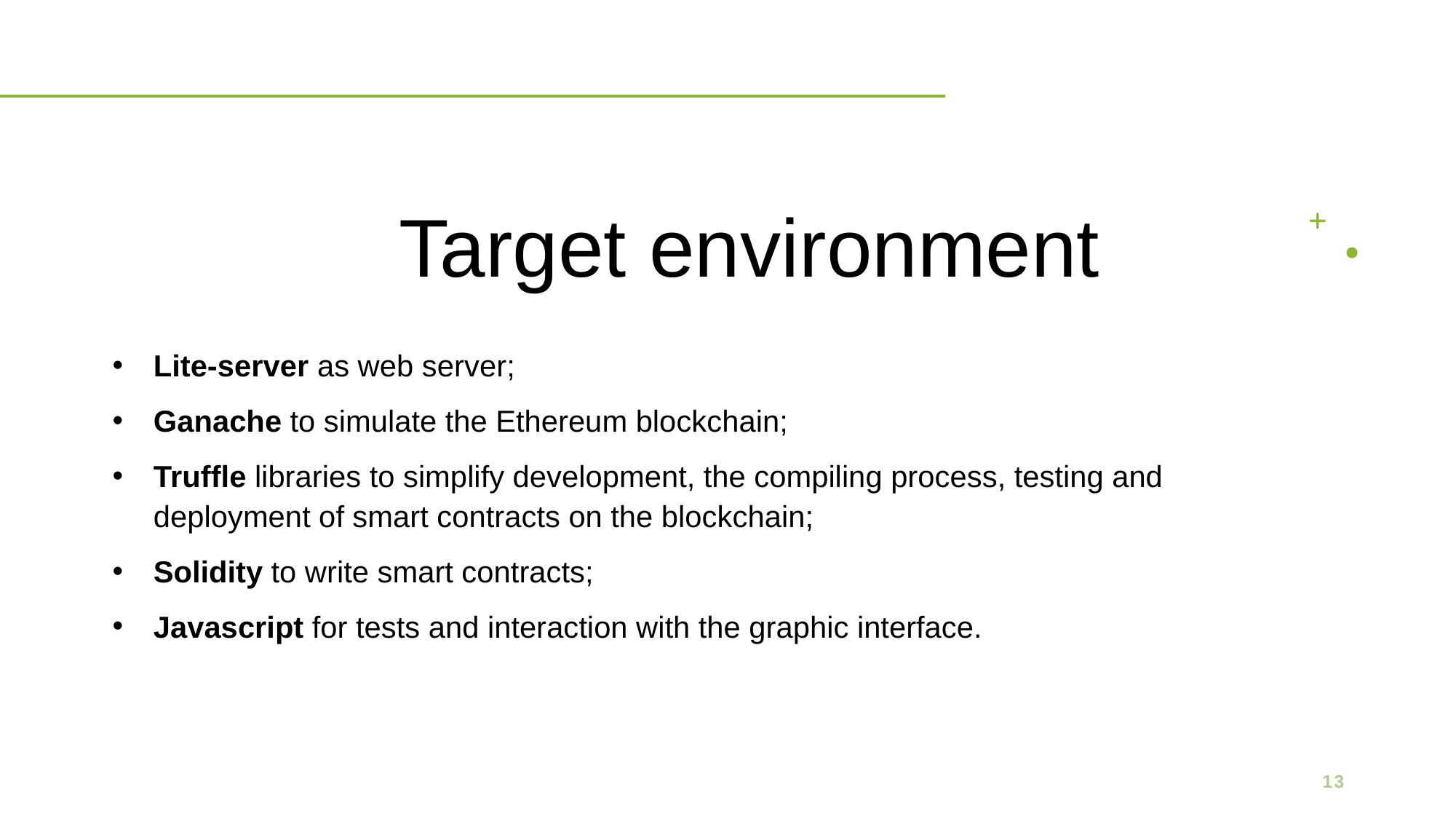

# Target environment
Lite-server as web server;
Ganache to simulate the Ethereum blockchain;
Truffle libraries to simplify development, the compiling process, testing and deployment of smart contracts on the blockchain;
Solidity to write smart contracts;
Javascript for tests and interaction with the graphic interface.
13